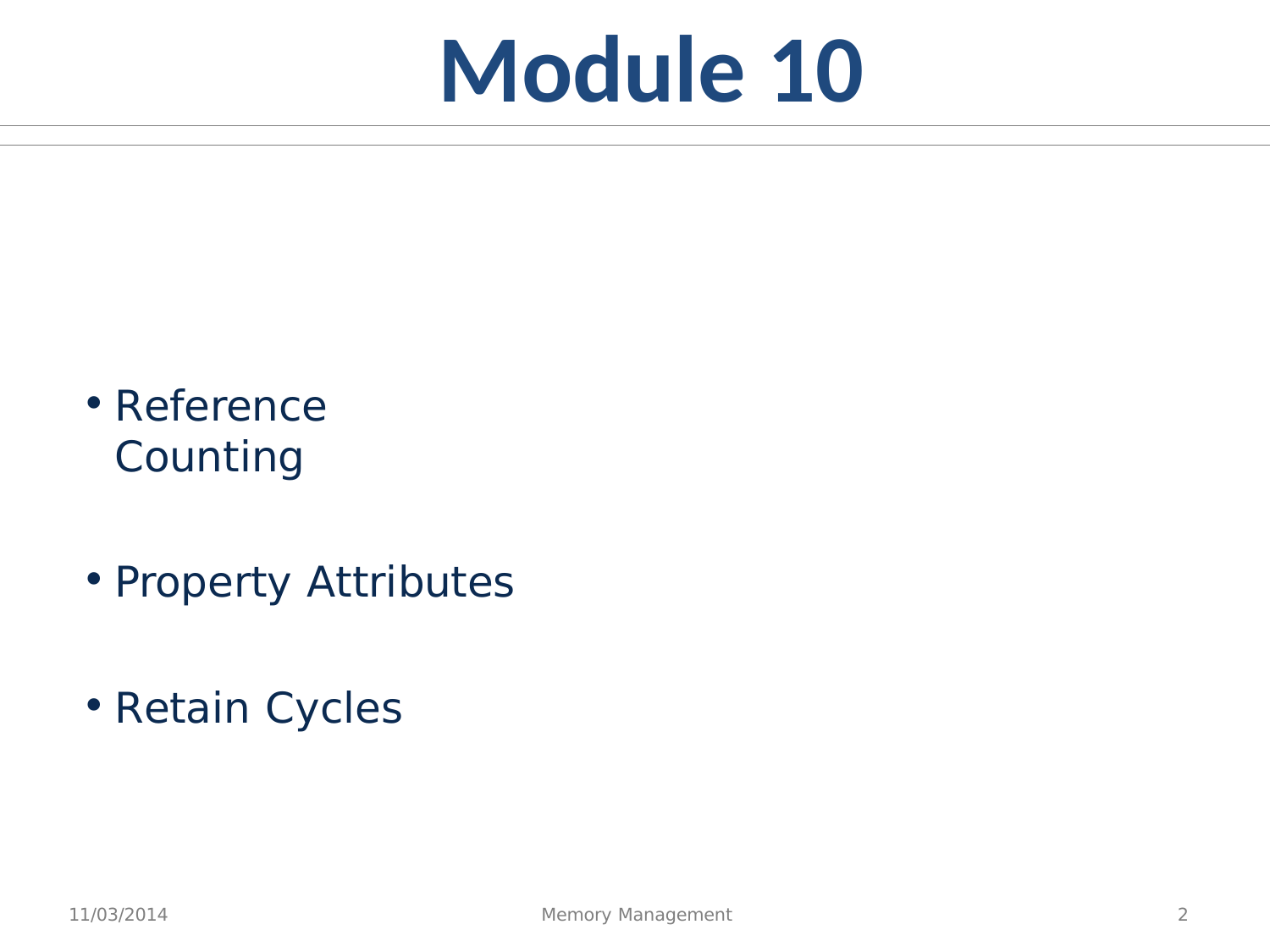

Module 10
Reference Counting

Property Attributes

Retain Cycles
11/03/2014
Memory Management
2